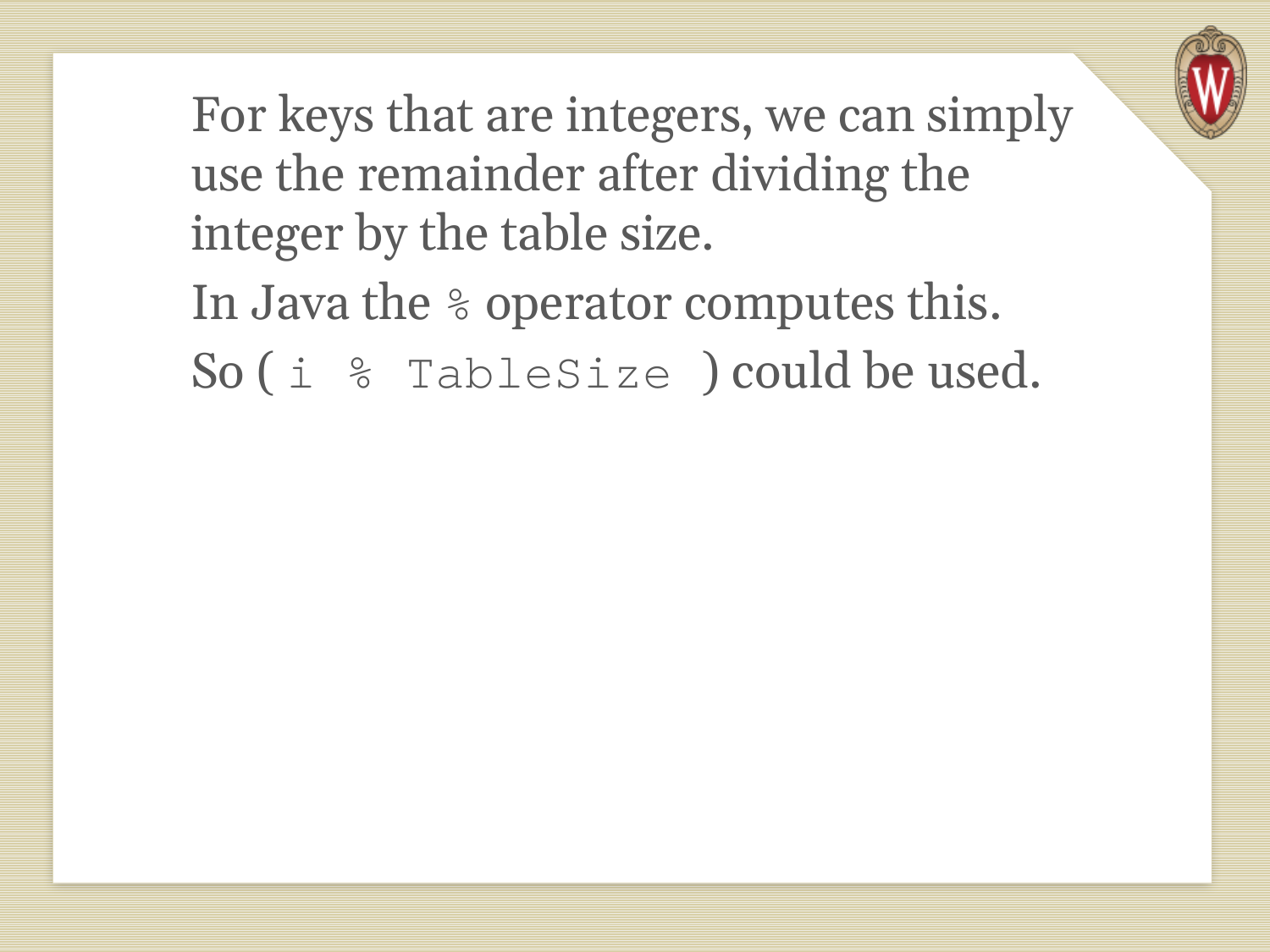

For keys that are integers, we can simply use the remainder after dividing the integer by the table size.
In Java the % operator computes this.
So ( i % TableSize ) could be used.